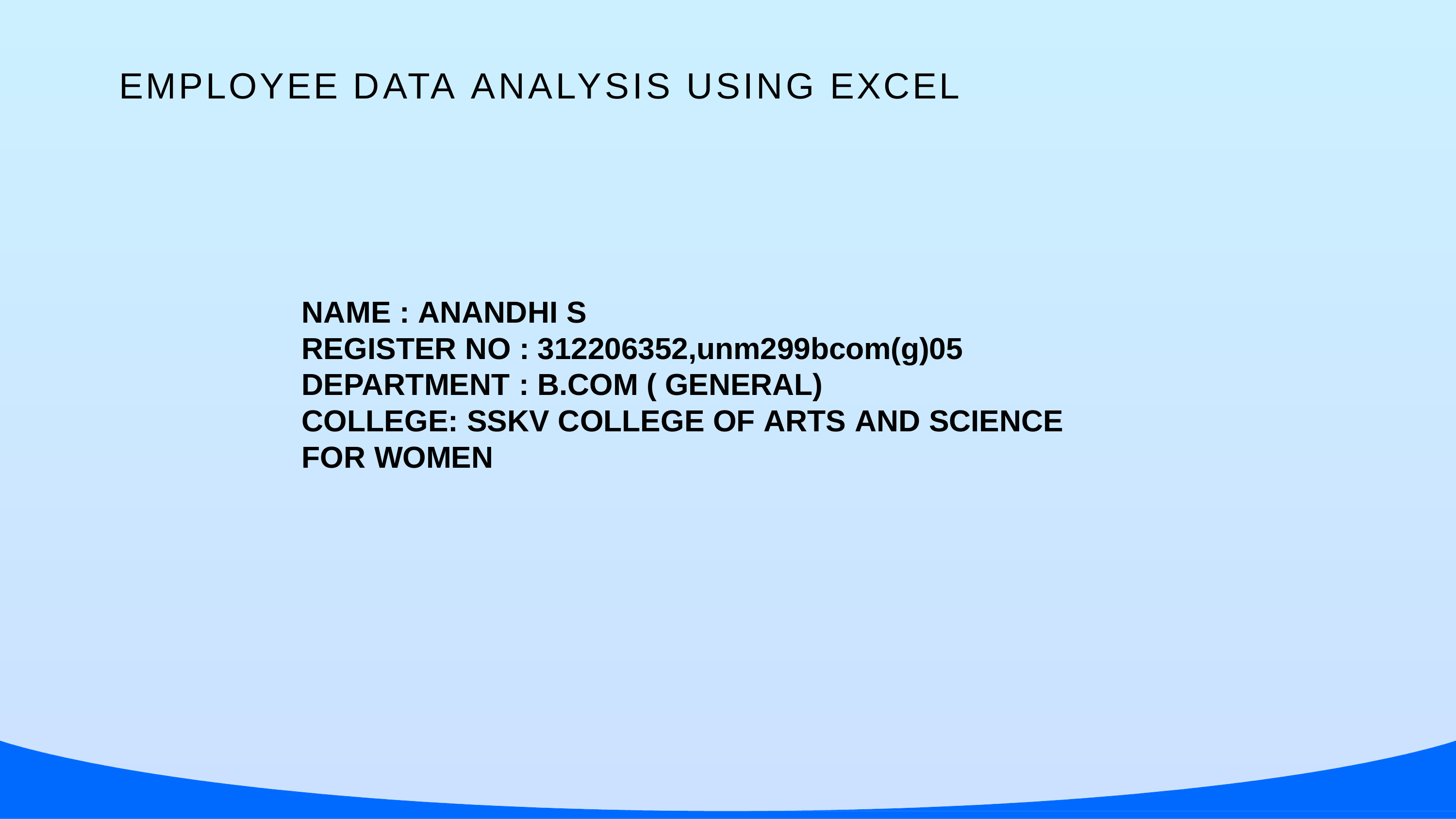

# EMPLOYEE DATA ANALYSIS USING EXCEL
NAME : ANANDHI S
REGISTER NO : 312206352,unm299bcom(g)05 DEPARTMENT : B.COM ( GENERAL)
COLLEGE: SSKV COLLEGE OF ARTS AND SCIENCE FOR WOMEN